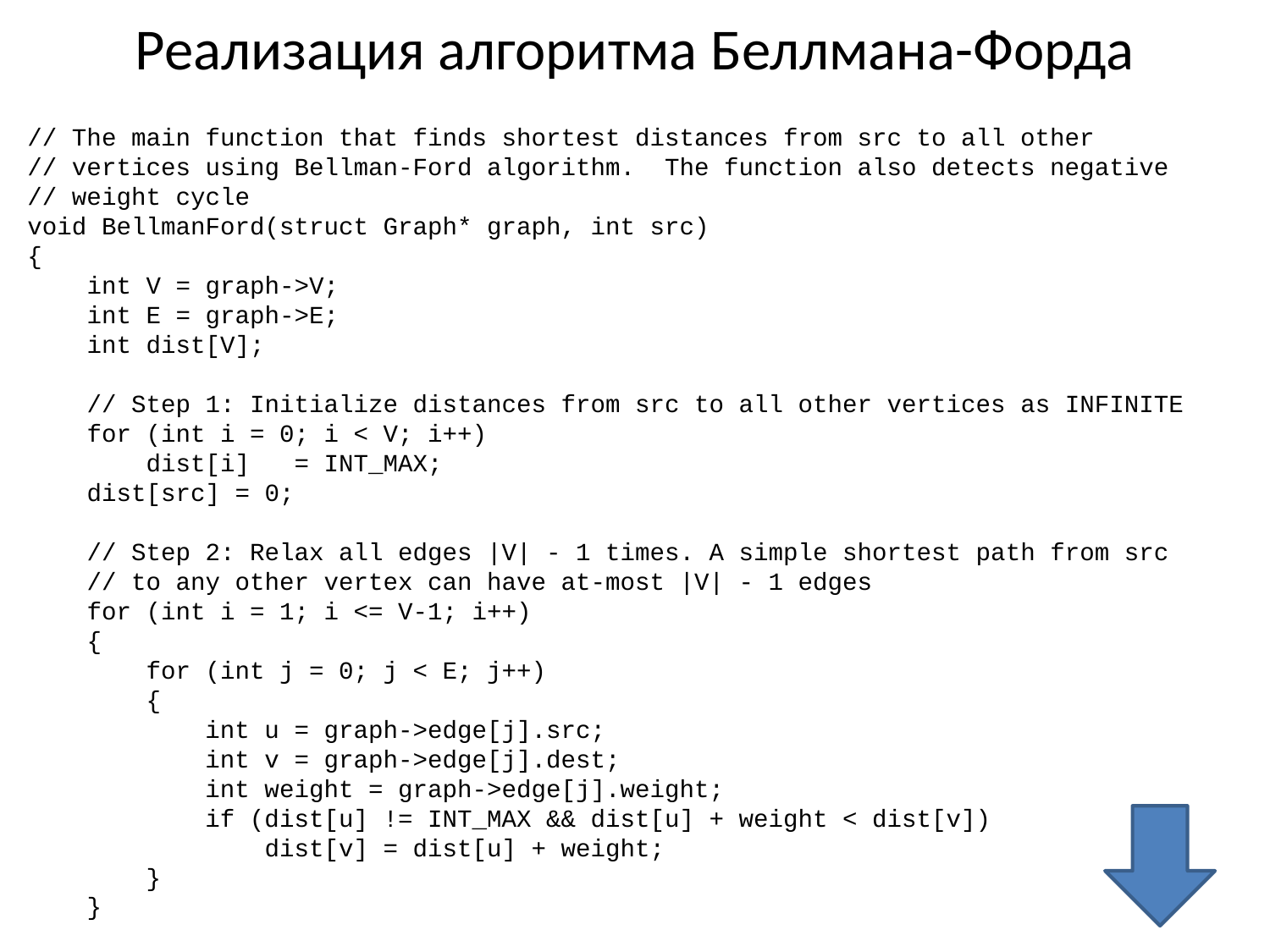

# Реализация алгоритма Беллмана-Форда
// The main function that finds shortest distances from src to all other
// vertices using Bellman-Ford algorithm.  The function also detects negative
// weight cycle
void BellmanFord(struct Graph* graph, int src)
{
    int V = graph->V;
    int E = graph->E;
    int dist[V];

    // Step 1: Initialize distances from src to all other vertices as INFINITE
    for (int i = 0; i < V; i++)
        dist[i]   = INT_MAX;
    dist[src] = 0;

    // Step 2: Relax all edges |V| - 1 times. A simple shortest path from src
    // to any other vertex can have at-most |V| - 1 edges
    for (int i = 1; i <= V-1; i++)
    {
        for (int j = 0; j < E; j++)
        {
            int u = graph->edge[j].src;
            int v = graph->edge[j].dest;
            int weight = graph->edge[j].weight;
            if (dist[u] != INT_MAX && dist[u] + weight < dist[v])
                dist[v] = dist[u] + weight;
        }
    }